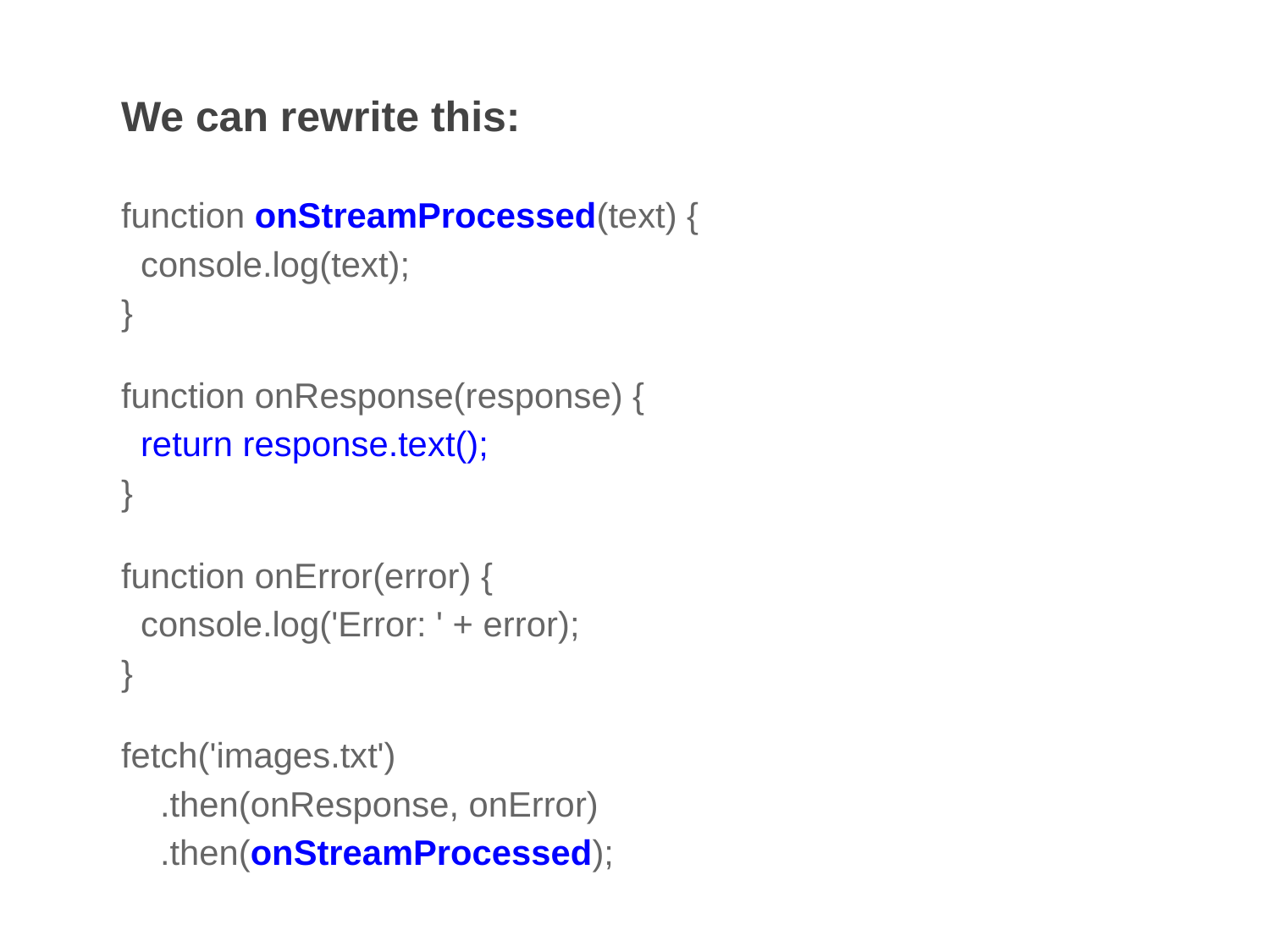

We can rewrite this:
function onStreamProcessed(text) {
  console.log(text);
}

function onResponse(response) {
  return response.text();
}

function onError(error) {
  console.log('Error: ' + error);
}

fetch('images.txt')
    .then(onResponse, onError)
    .then(onStreamProcessed);